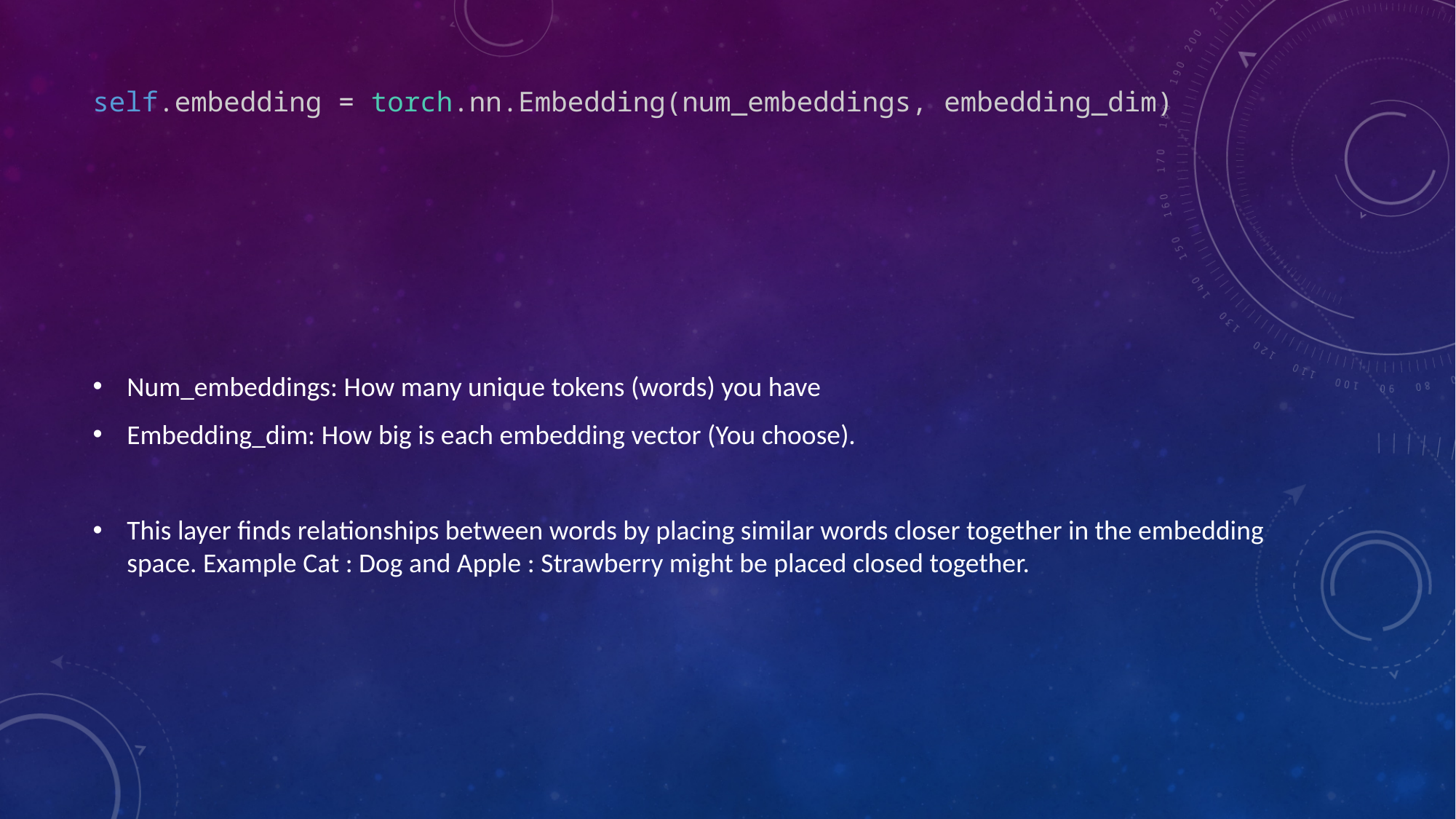

self.embedding = torch.nn.Embedding(num_embeddings, embedding_dim)
Num_embeddings: How many unique tokens (words) you have
Embedding_dim: How big is each embedding vector (You choose).

This layer finds relationships between words by placing similar words closer together in the embedding space. Example Cat : Dog and Apple : Strawberry might be placed closed together.